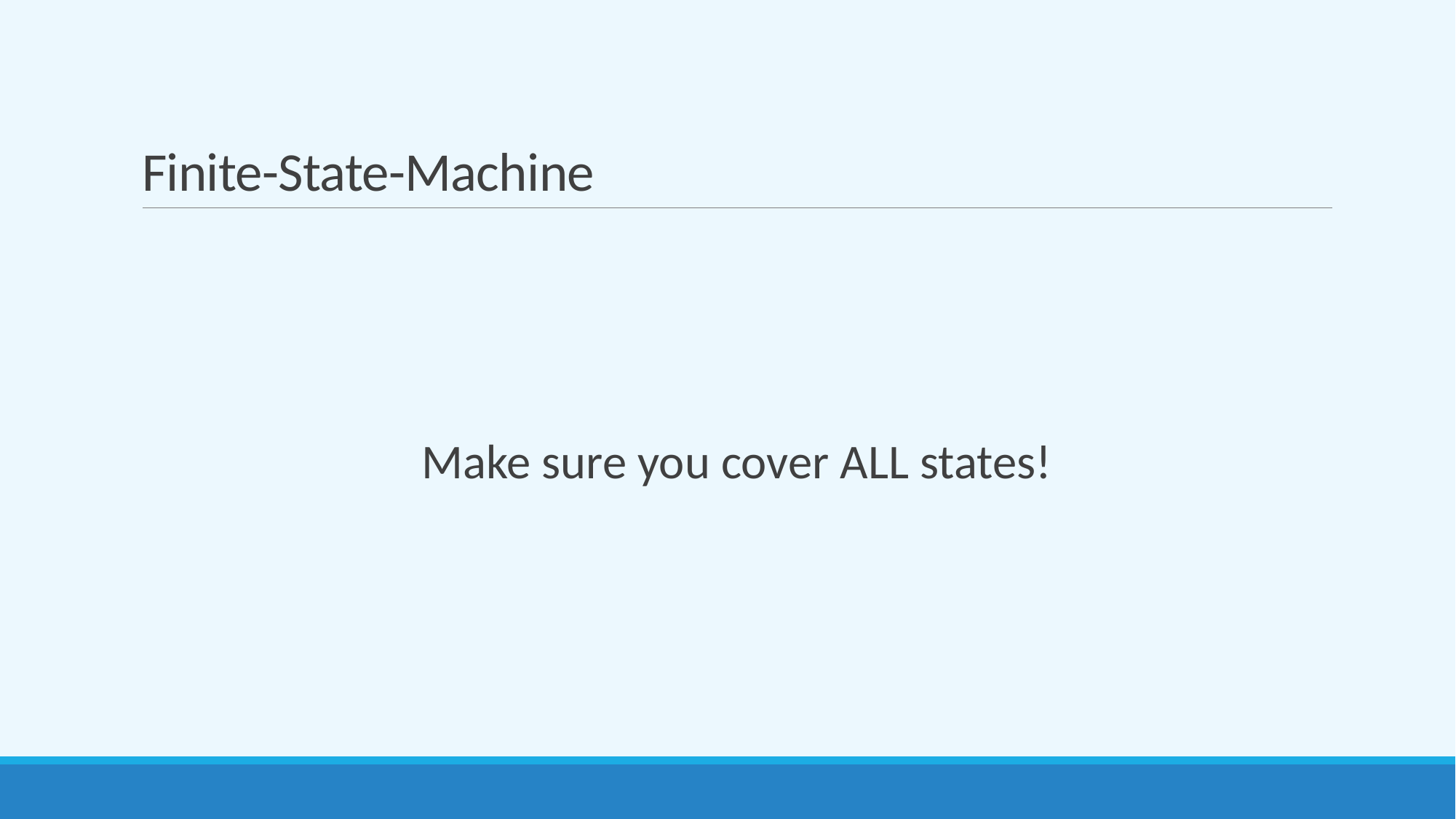

# Finite-State-Machine

Make sure you cover ALL states!